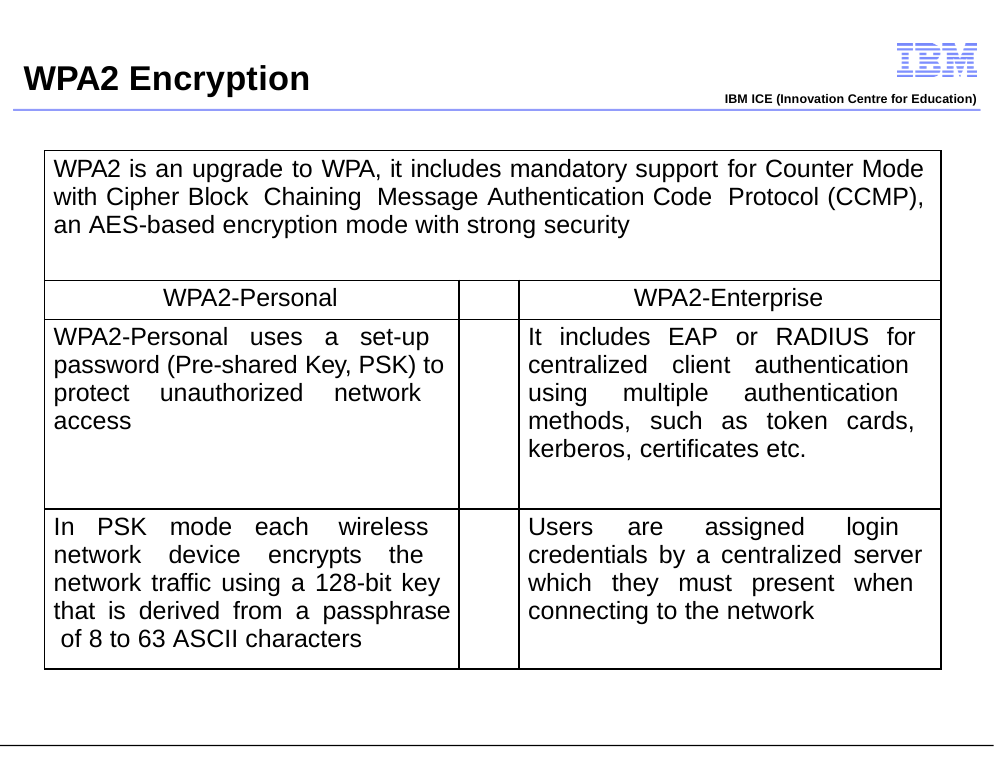

WPA2 Encryption
IBM ICE (Innovation Centre for Education)

| WPA2 is an upgrade to WPA, it includes mandatory support for Counter Mode with Cipher Block Chaining Message Authentication Code Protocol (CCMP), an AES-based encryption mode with strong security |  |  |
| --- | --- | --- |
| WPA2-Personal |  | WPA2-Enterprise |
| WPA2-Personal uses a set-up password (Pre-shared Key, PSK) to protect unauthorized network access |  | It includes EAP or RADIUS for centralized client authentication using multiple authentication methods, such as token cards, kerberos, certificates etc. |
| In PSK mode each wireless network device encrypts the network traffic using a 128-bit key that is derived from a passphrase of 8 to 63 ASCII characters |  | Users are assigned login credentials by a centralized server which they must present when connecting to the network |